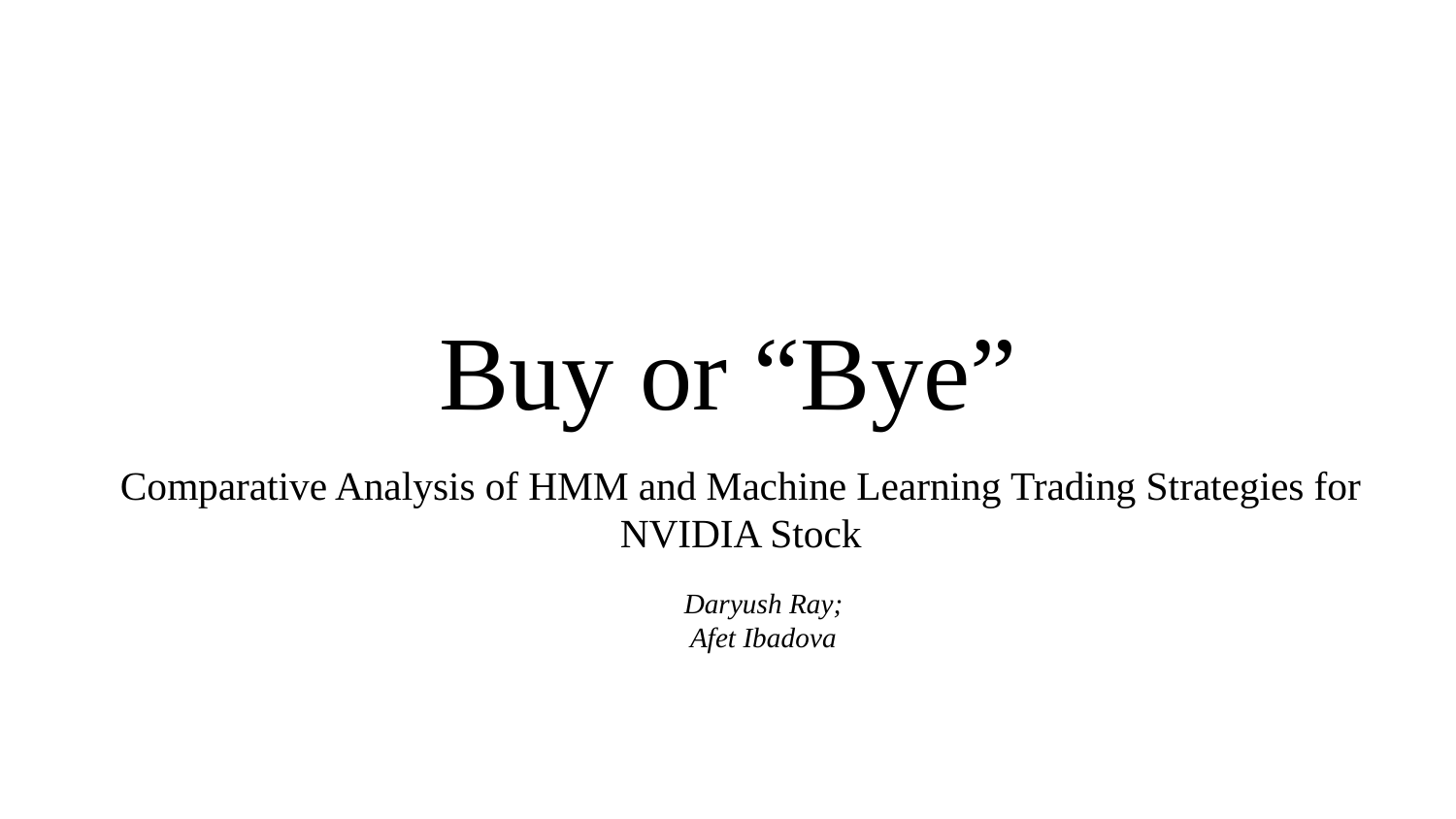

# Buy or “Bye”
Comparative Analysis of HMM and Machine Learning Trading Strategies for NVIDIA Stock
Daryush Ray;
Afet Ibadova